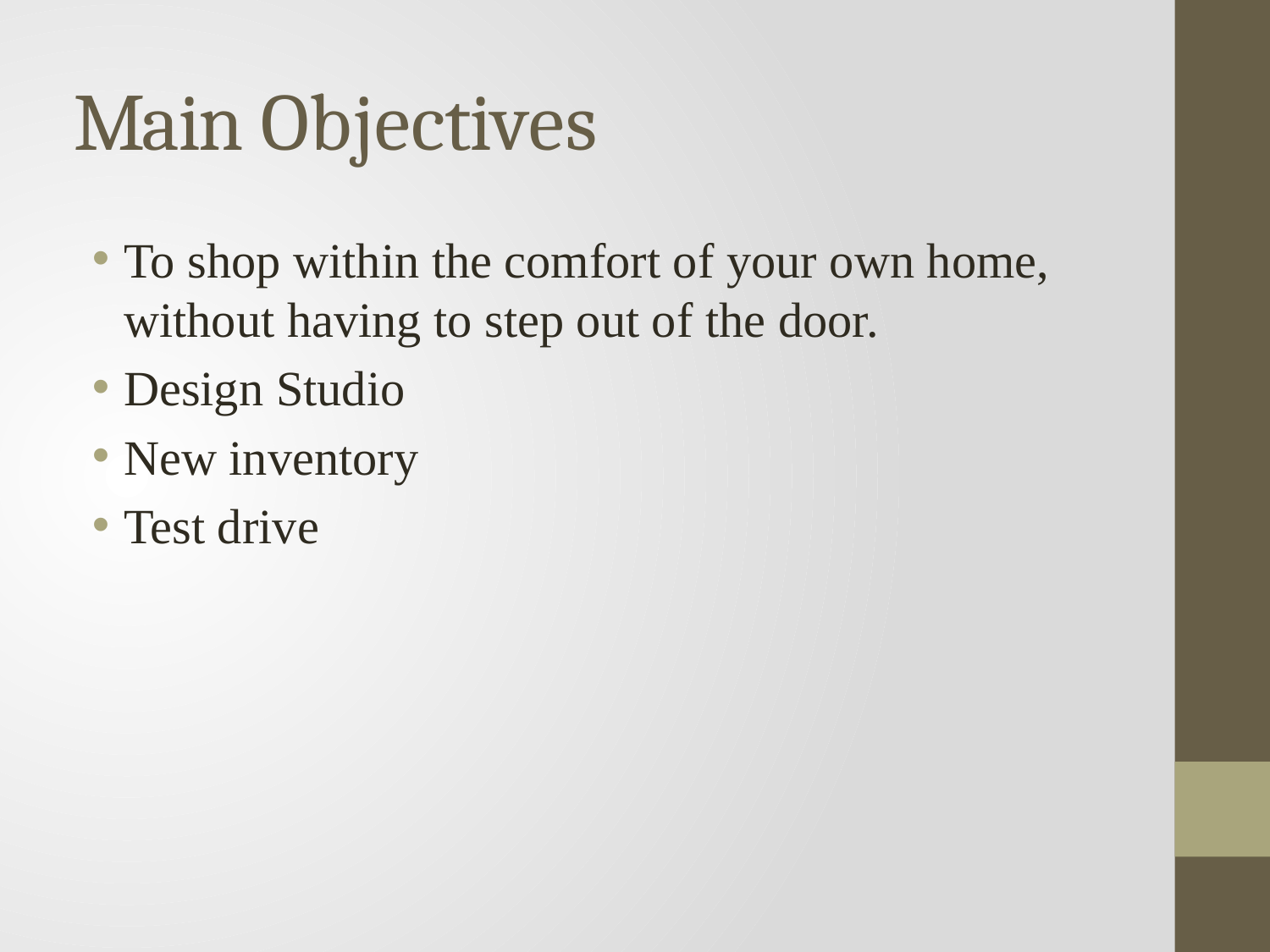

# Main Objectives
To shop within the comfort of your own home, without having to step out of the door.
Design Studio
New inventory
Test drive